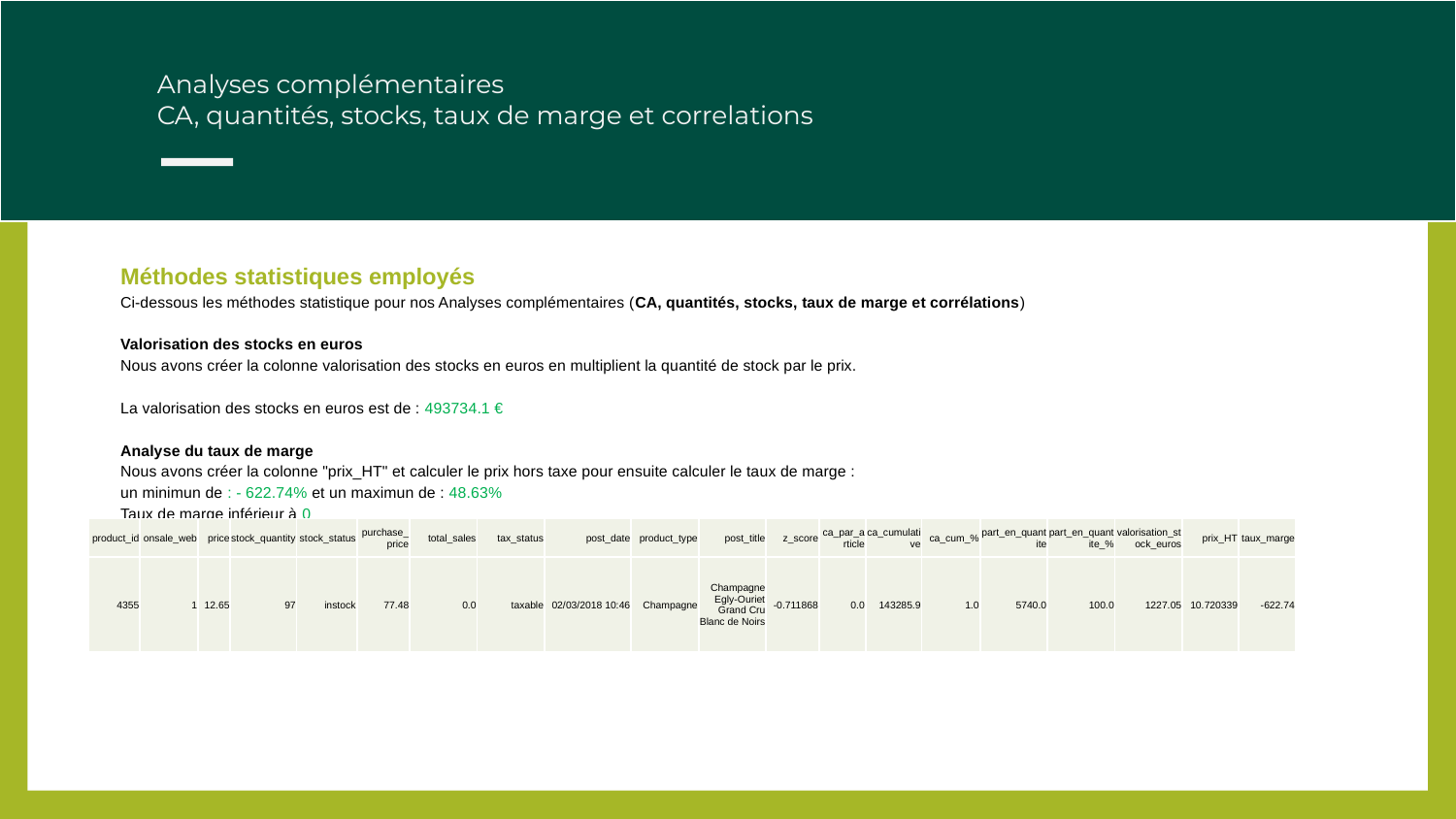

Analyses complémentaires
CA, quantités, stocks, taux de marge et correlations

Méthodes statistiques employés
Ci-dessous les méthodes statistique pour nos Analyses complémentaires (CA, quantités, stocks, taux de marge et corrélations)

Valorisation des stocks en euros
Nous avons créer la colonne valorisation des stocks en euros en multiplient la quantité de stock par le prix.

La valorisation des stocks en euros est de : 493734.1 €

Analyse du taux de marge
Nous avons créer la colonne "prix_HT" et calculer le prix hors taxe pour ensuite calculer le taux de marge :
un minimun de : - 622.74% et un maximun de : 48.63%
Taux de marge inférieur à 0

| product\_id | onsale\_web | price | stock\_quantity | stock\_status | purchase\_price | total\_sales | tax\_status | post\_date | product\_type | post\_title | z\_score | ca\_par\_article | ca\_cumulative | ca\_cum\_% | part\_en\_quantite | part\_en\_quantite\_% | valorisation\_stock\_euros | prix\_HT | taux\_marge |
| --- | --- | --- | --- | --- | --- | --- | --- | --- | --- | --- | --- | --- | --- | --- | --- | --- | --- | --- | --- |
| 4355 | 1 | 12.65 | 97 | instock | 77.48 | 0.0 | taxable | 02/03/2018 10:46 | Champagne | Champagne Egly-Ouriet Grand Cru Blanc de Noirs | -0.711868 | 0.0 | 143285.9 | 1.0 | 5740.0 | 100.0 | 1227.05 | 10.720339 | -622.74 |